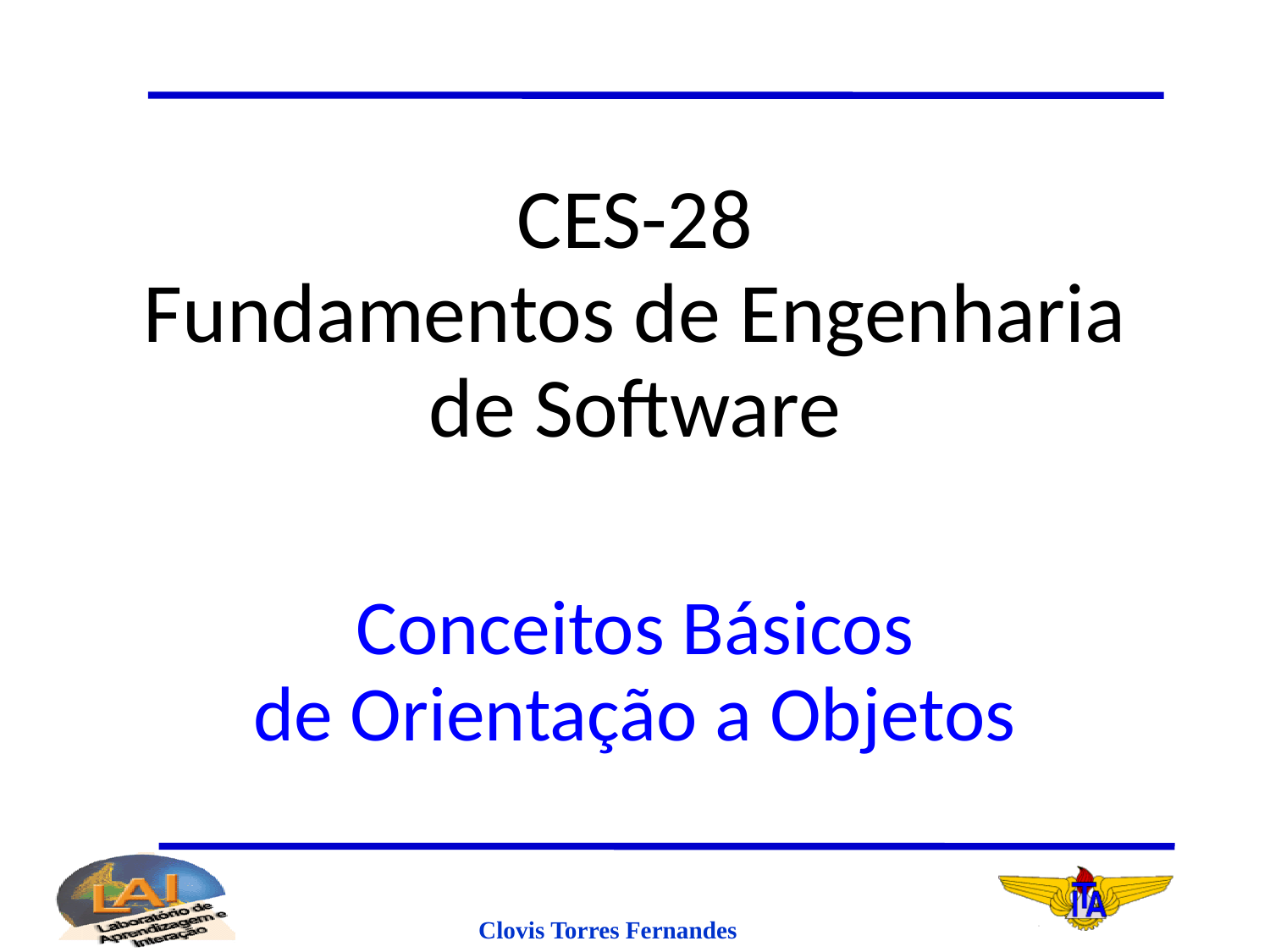

CES-28
Fundamentos de Engenharia
de Software
Conceitos Básicos
de Orientação a Objetos